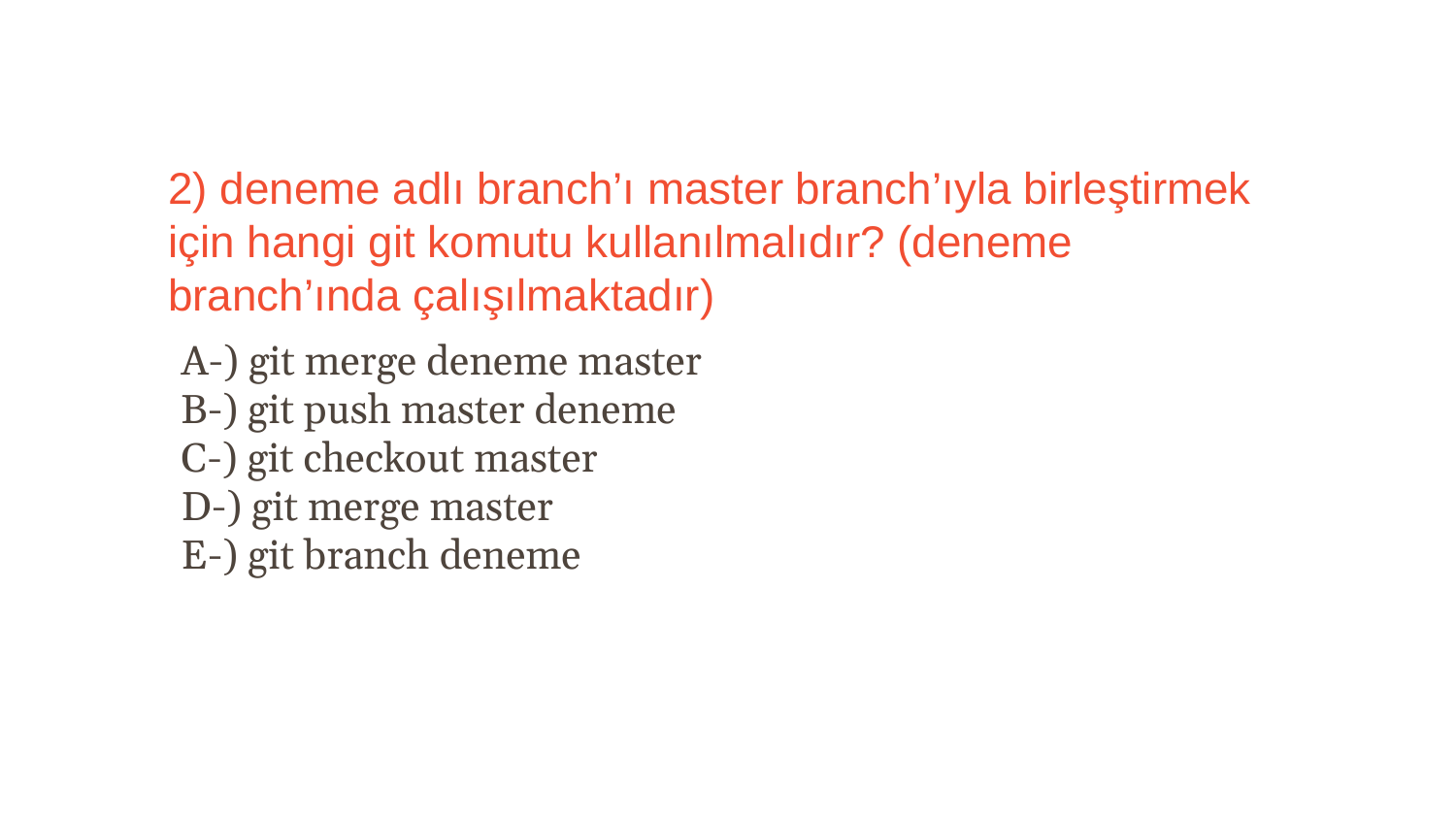

2) deneme adlı branch’ı master branch’ıyla birleştirmek için hangi git komutu kullanılmalıdır? (deneme branch’ında çalışılmaktadır)
A-) git merge deneme master
B-) git push master deneme
C-) git checkout master
D-) git merge master
E-) git branch deneme